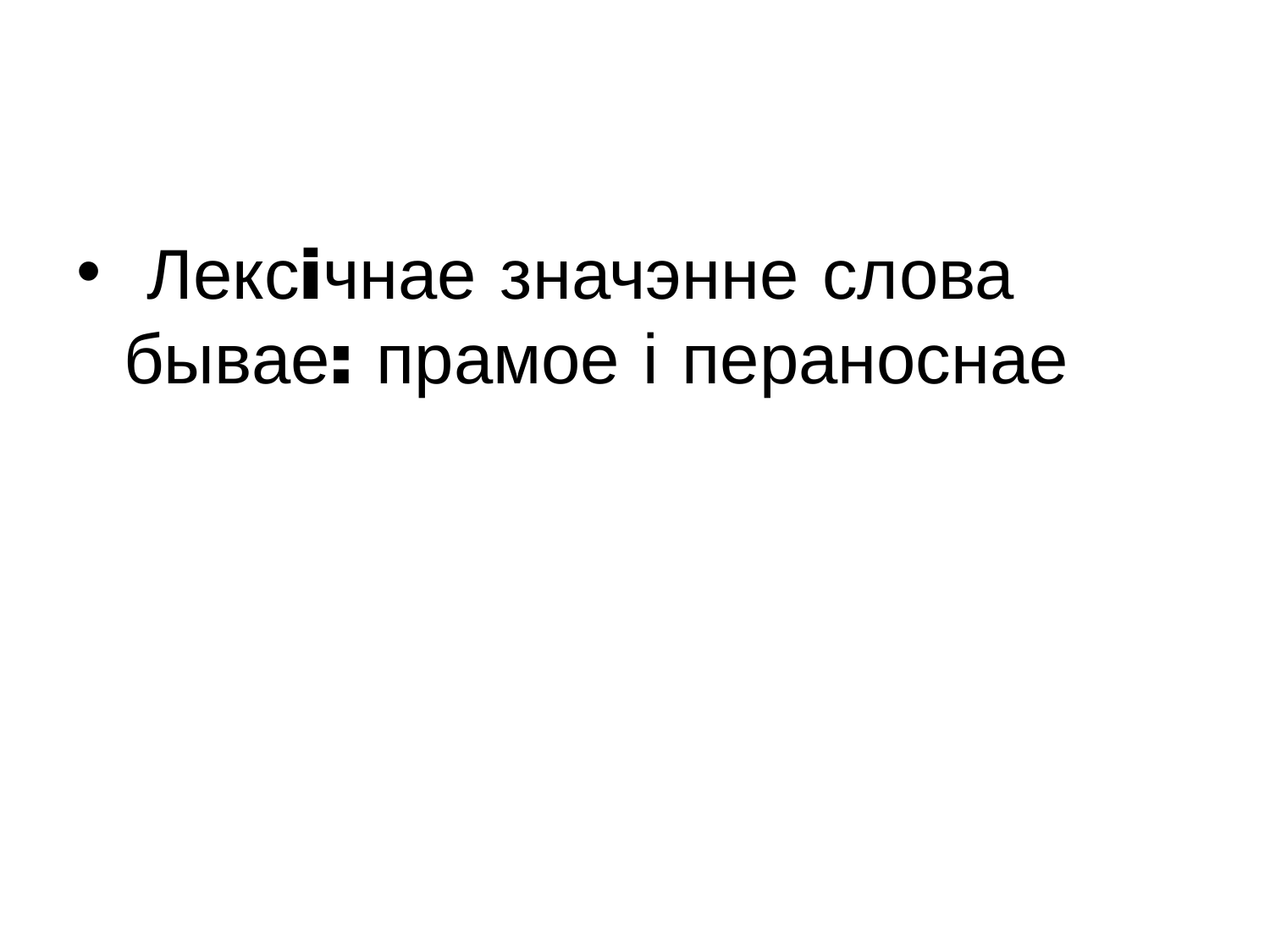

Лексiчнае значэнне слова бывае: прамое і пераноснае